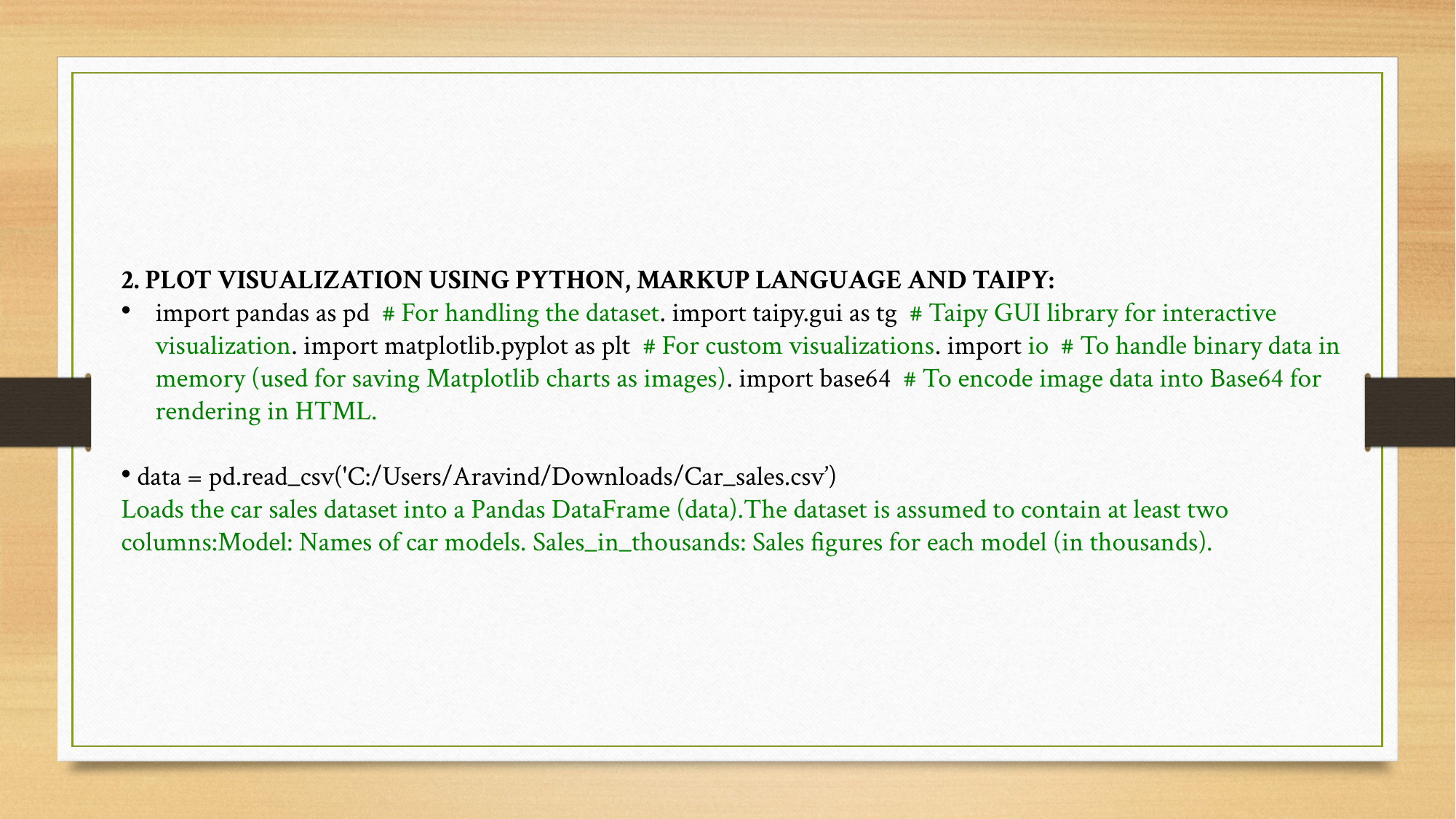

2. PLOT VISUALIZATION USING PYTHON, MARKUP LANGUAGE AND TAIPY:
import pandas as pd  # For handling the dataset. import taipy.gui as tg  # Taipy GUI library for interactive visualization. import matplotlib.pyplot as plt  # For custom visualizations. import io  # To handle binary data in memory (used for saving Matplotlib charts as images). import base64  # To encode image data into Base64 for rendering in HTML.

 data = pd.read_csv('C:/Users/Aravind/Downloads/Car_sales.csv’)
Loads the car sales dataset into a Pandas DataFrame (data).The dataset is assumed to contain at least two columns:Model: Names of car models. Sales_in_thousands: Sales figures for each model (in thousands).